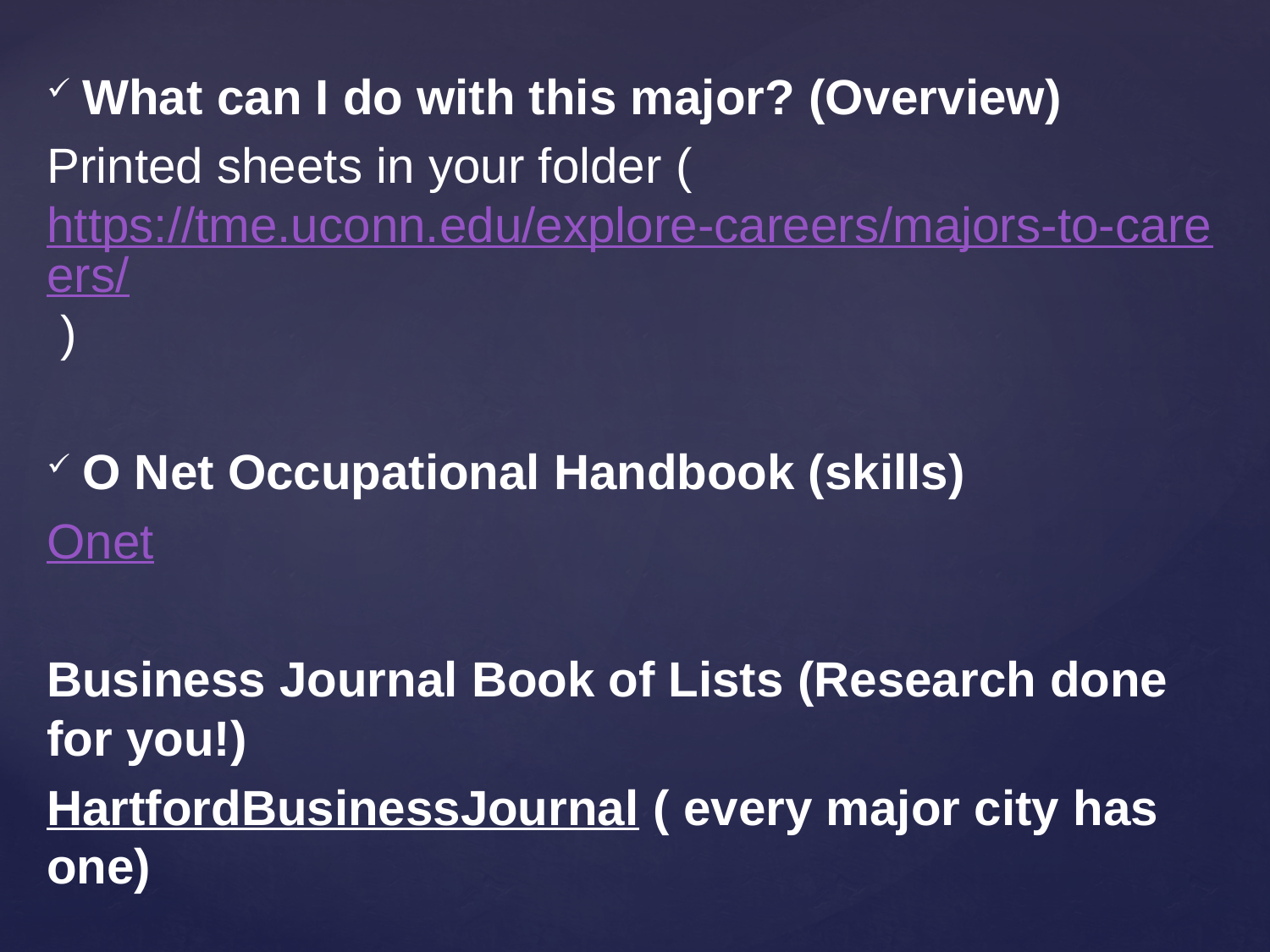

What can I do with this major? (Overview)
Printed sheets in your folder (https://tme.uconn.edu/explore-careers/majors-to-careers/ )

O Net Occupational Handbook (skills)
Onet

Business Journal Book of Lists (Research done for you!)
HartfordBusinessJournal ( every major city has one)